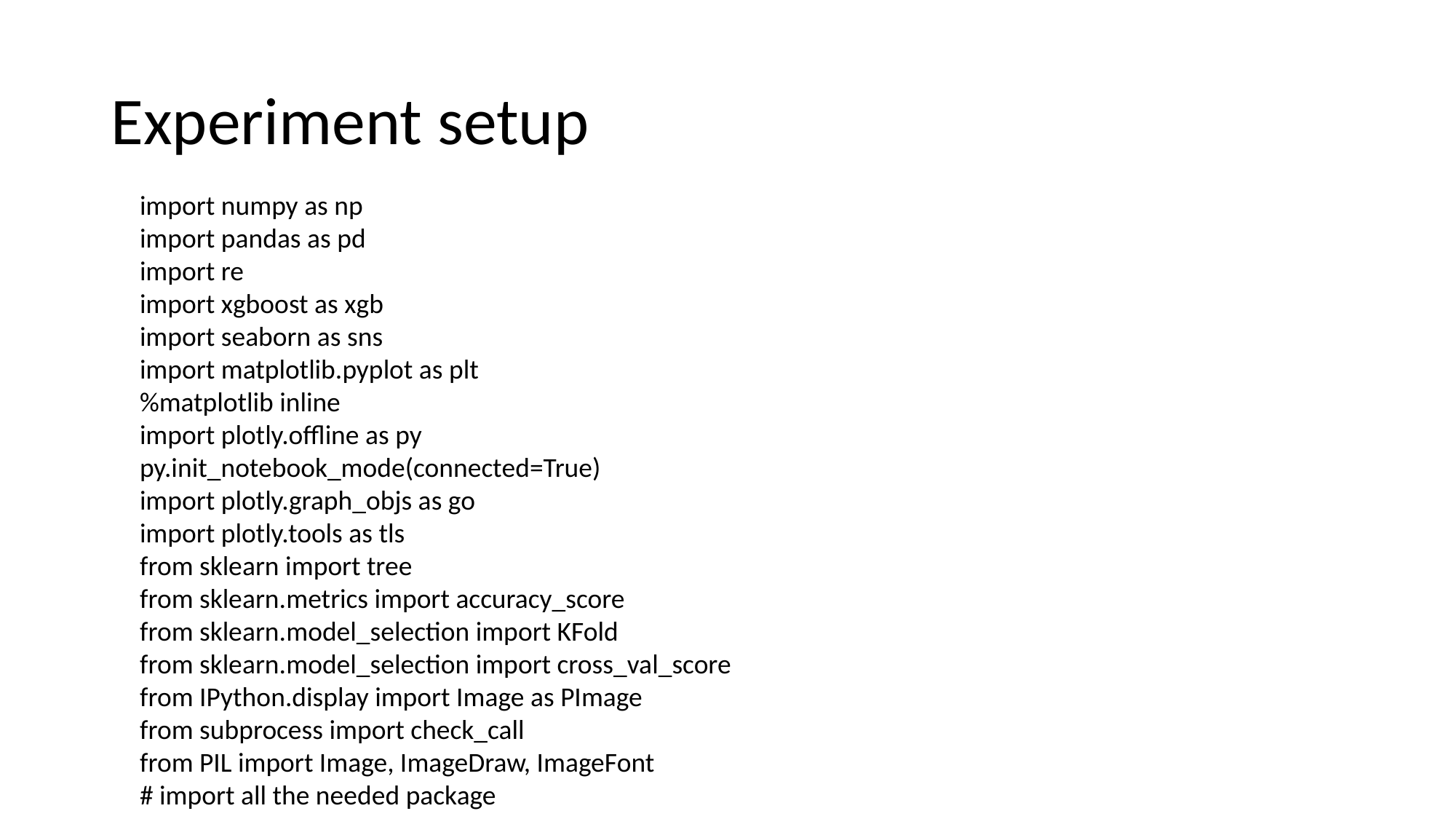

# Experiment setup
import numpy as np
import pandas as pd
import re
import xgboost as xgb
import seaborn as sns
import matplotlib.pyplot as plt
%matplotlib inline
import plotly.offline as py
py.init_notebook_mode(connected=True)
import plotly.graph_objs as go
import plotly.tools as tls
from sklearn import tree
from sklearn.metrics import accuracy_score
from sklearn.model_selection import KFold
from sklearn.model_selection import cross_val_score
from IPython.display import Image as PImage
from subprocess import check_call
from PIL import Image, ImageDraw, ImageFont
# import all the needed package